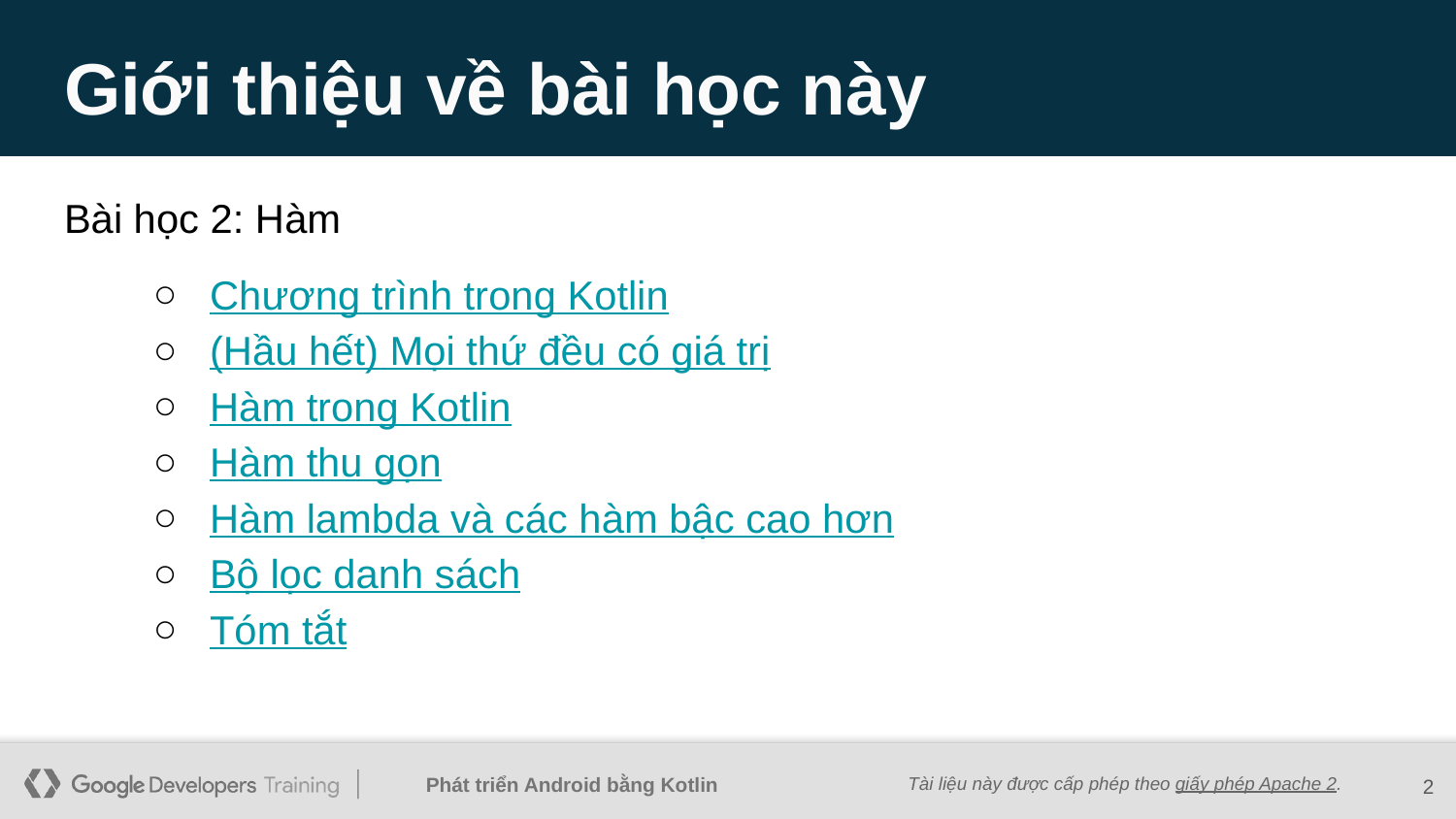

# Giới thiệu về bài học này
Bài học 2: Hàm
Chương trình trong Kotlin
(Hầu hết) Mọi thứ đều có giá trị
Hàm trong Kotlin
Hàm thu gọn
Hàm lambda và các hàm bậc cao hơn
Bộ lọc danh sách
Tóm tắt
2